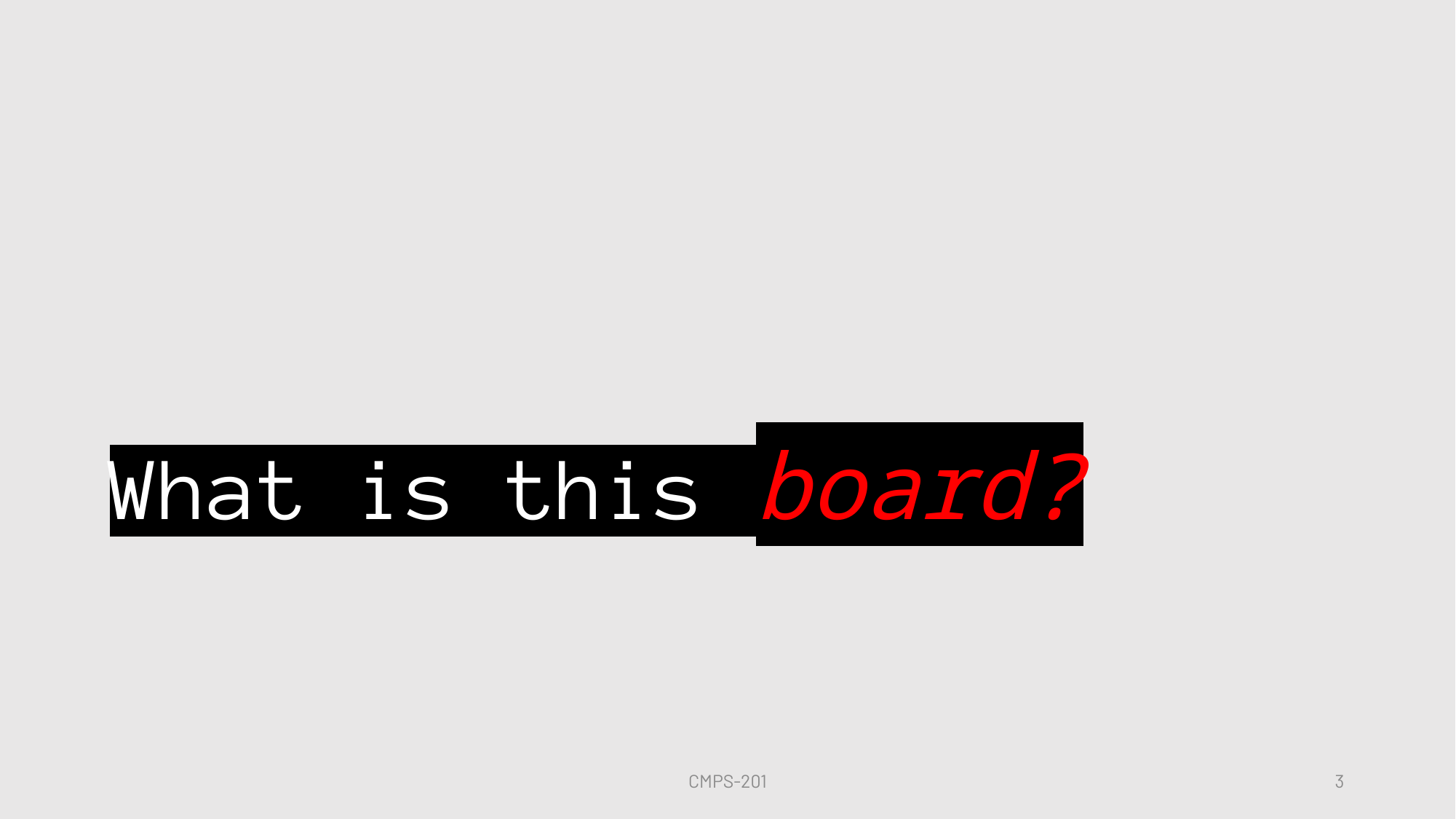

# What is this board?
CMPS-201
3